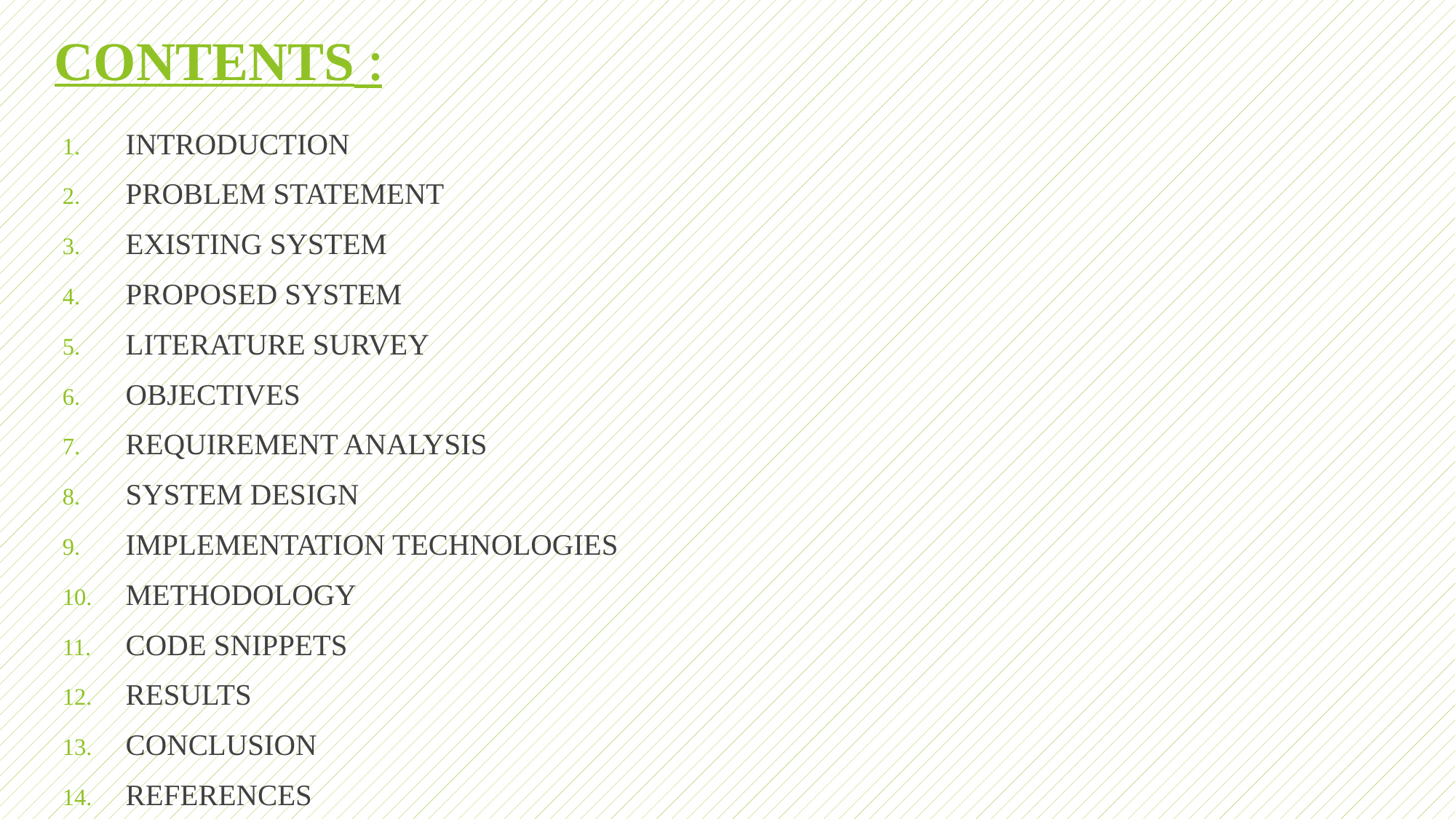

# CONTENTS :
INTRODUCTION
PROBLEM STATEMENT
EXISTING SYSTEM
PROPOSED SYSTEM
LITERATURE SURVEY
OBJECTIVES
REQUIREMENT ANALYSIS
SYSTEM DESIGN
IMPLEMENTATION TECHNOLOGIES
METHODOLOGY
CODE SNIPPETS
RESULTS
CONCLUSION
REFERENCES